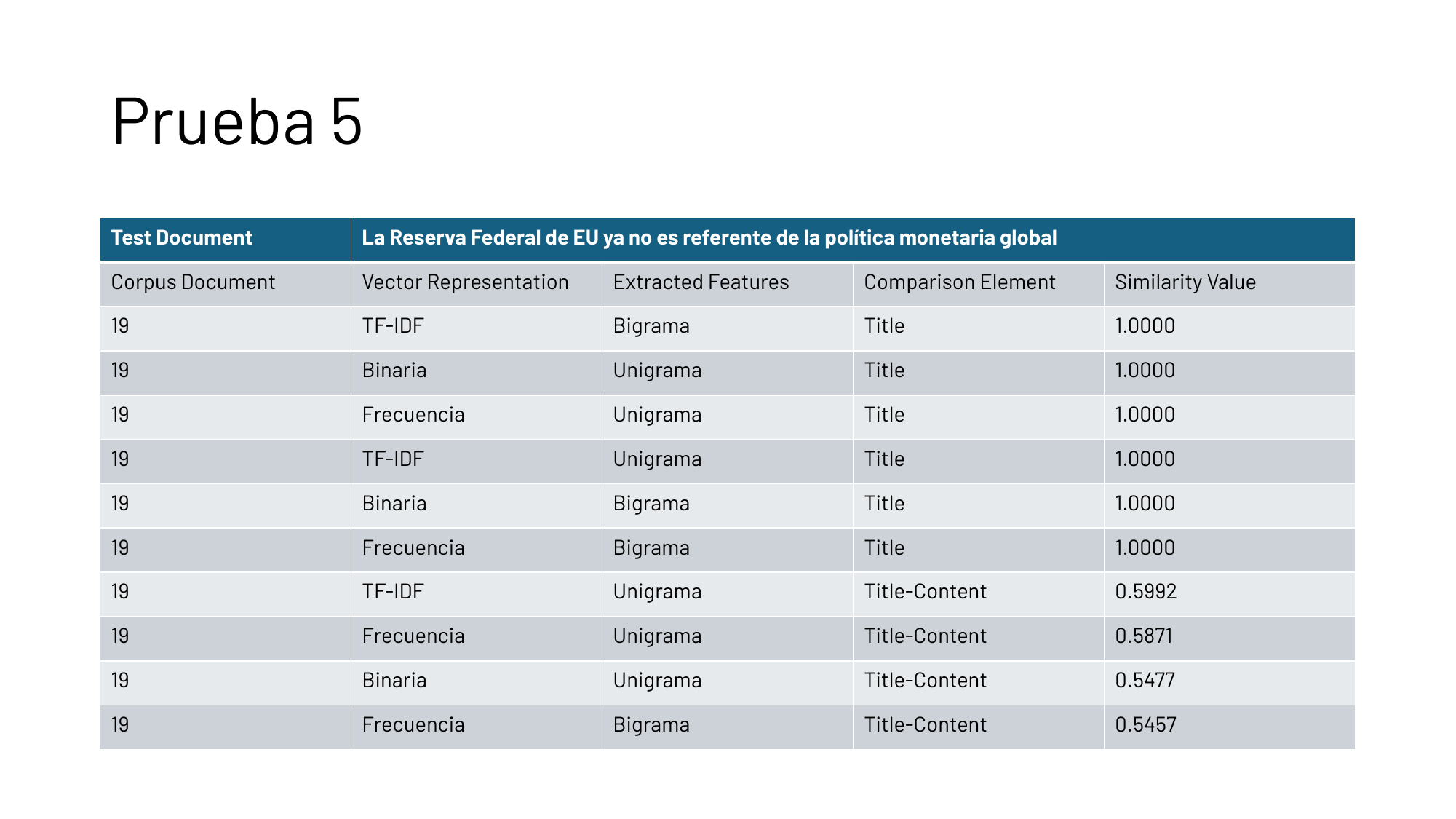

# Prueba 5

| Test Document | La Reserva Federal de EU ya no es referente de la política monetaria global |  |  |  |
| --- | --- | --- | --- | --- |
| Corpus Document | Vector Representation | Extracted Features | Comparison Element | Similarity Value |
| 19 | TF-IDF | Bigrama | Title | 1.0000 |
| 19 | Binaria | Unigrama | Title | 1.0000 |
| 19 | Frecuencia | Unigrama | Title | 1.0000 |
| 19 | TF-IDF | Unigrama | Title | 1.0000 |
| 19 | Binaria | Bigrama | Title | 1.0000 |
| 19 | Frecuencia | Bigrama | Title | 1.0000 |
| 19 | TF-IDF | Unigrama | Title-Content | 0.5992 |
| 19 | Frecuencia | Unigrama | Title-Content | 0.5871 |
| 19 | Binaria | Unigrama | Title-Content | 0.5477 |
| 19 | Frecuencia | Bigrama | Title-Content | 0.5457 |